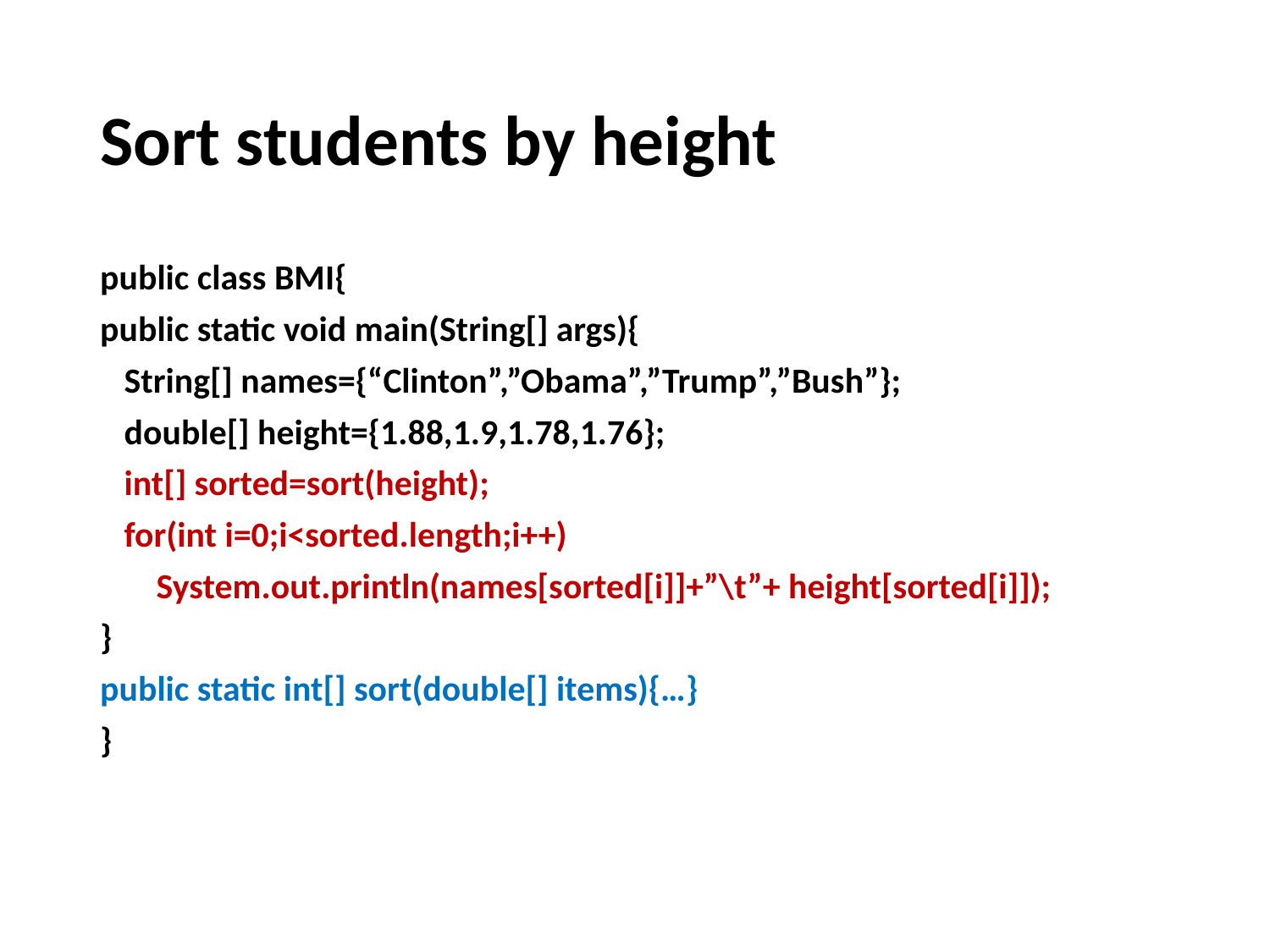

# Sort students by height
public class BMI{
public static void main(String[] args){
   String[] names={“Clinton”,”Obama”,”Trump”,”Bush”};
   double[] height={1.88,1.9,1.78,1.76};
   int[] sorted=sort(height);
   for(int i=0;i<sorted.length;i++)
       System.out.println(names[sorted[i]]+”\t”+ height[sorted[i]]);
}
public static int[] sort(double[] items){…}
}